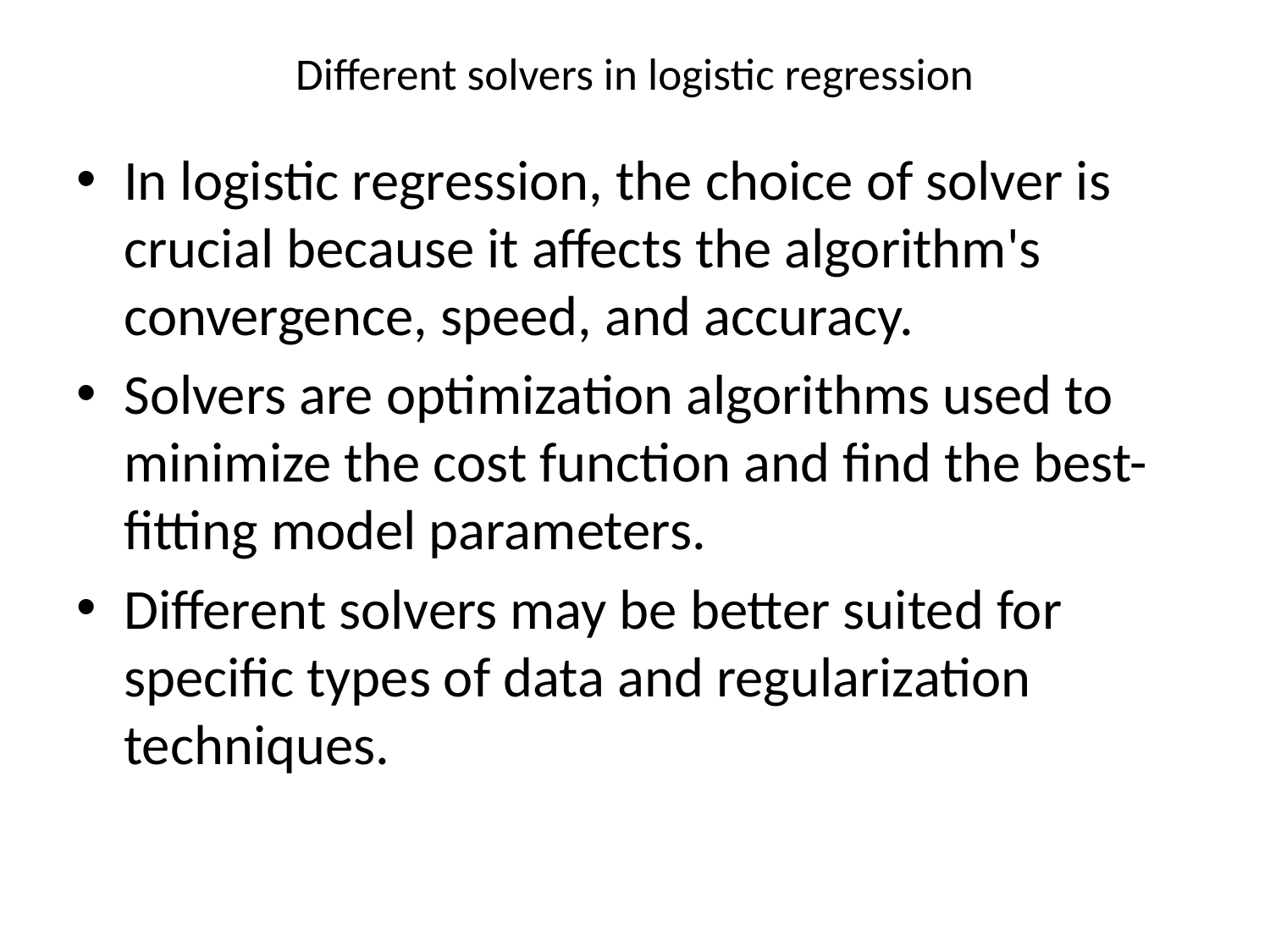

# Different solvers in logistic regression
In logistic regression, the choice of solver is crucial because it affects the algorithm's convergence, speed, and accuracy.
Solvers are optimization algorithms used to minimize the cost function and find the best-fitting model parameters.
Different solvers may be better suited for specific types of data and regularization techniques.